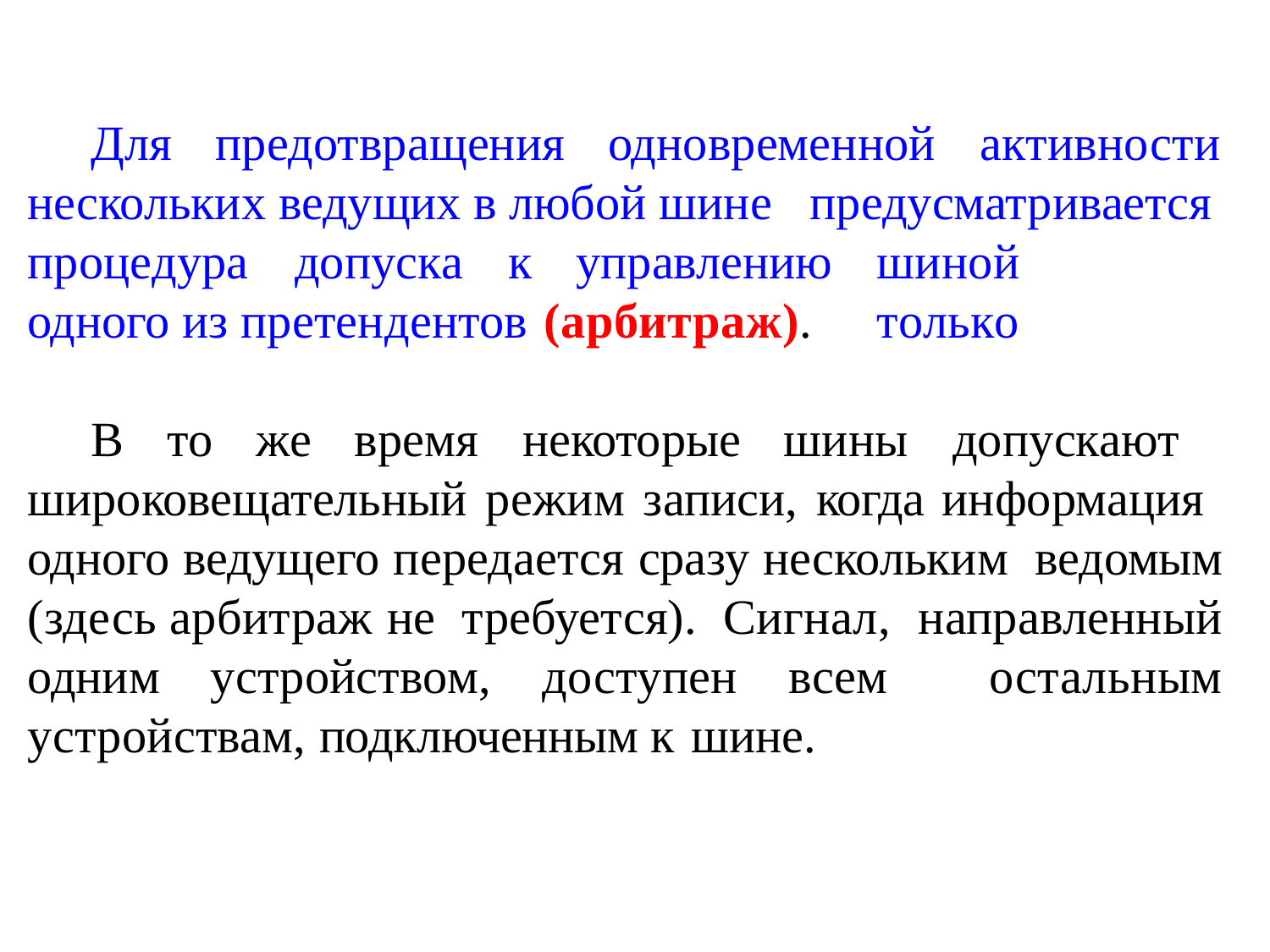

Для	предотвращения
одновременной
активности
нескольких ведущих в любой шине   предусматривается
процедура	допуска	к	управлению
одного из претендентов (арбитраж).
ши­ной	только
В то же время некоторые шины допускают  широковещательный режим записи, когда информация  одного веду­щего передается сразу нескольким  ведомым (здесь арбитраж не требуется). Сиг­нал,  направленный одним устройством, доступен всем  остальным устройствам, подключенным к шине.